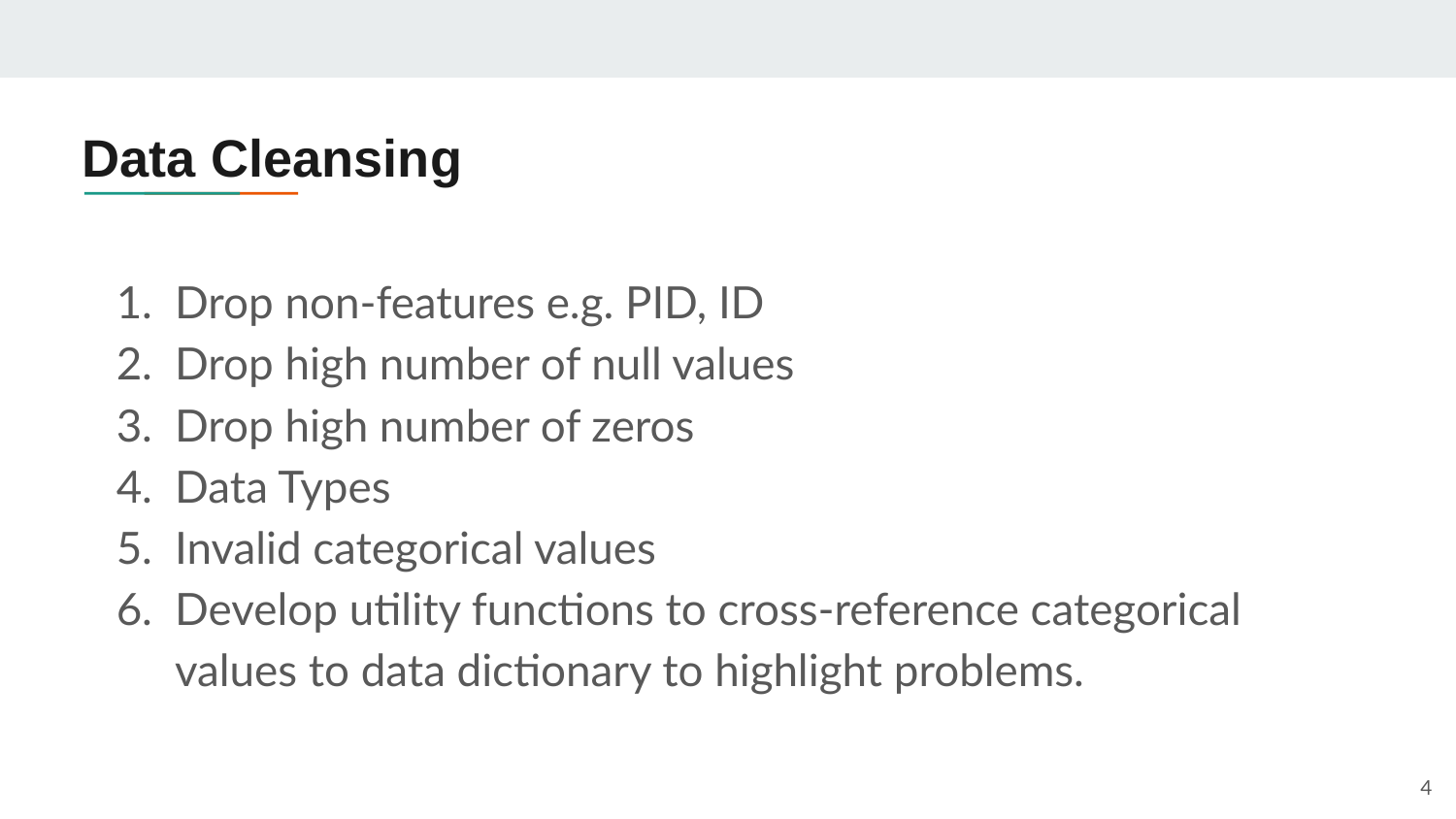

# Data Cleansing

Drop non-features e.g. PID, ID
Drop high number of null values
Drop high number of zeros
Data Types
Invalid categorical values
Develop utility functions to cross-reference categorical values to data dictionary to highlight problems.

4